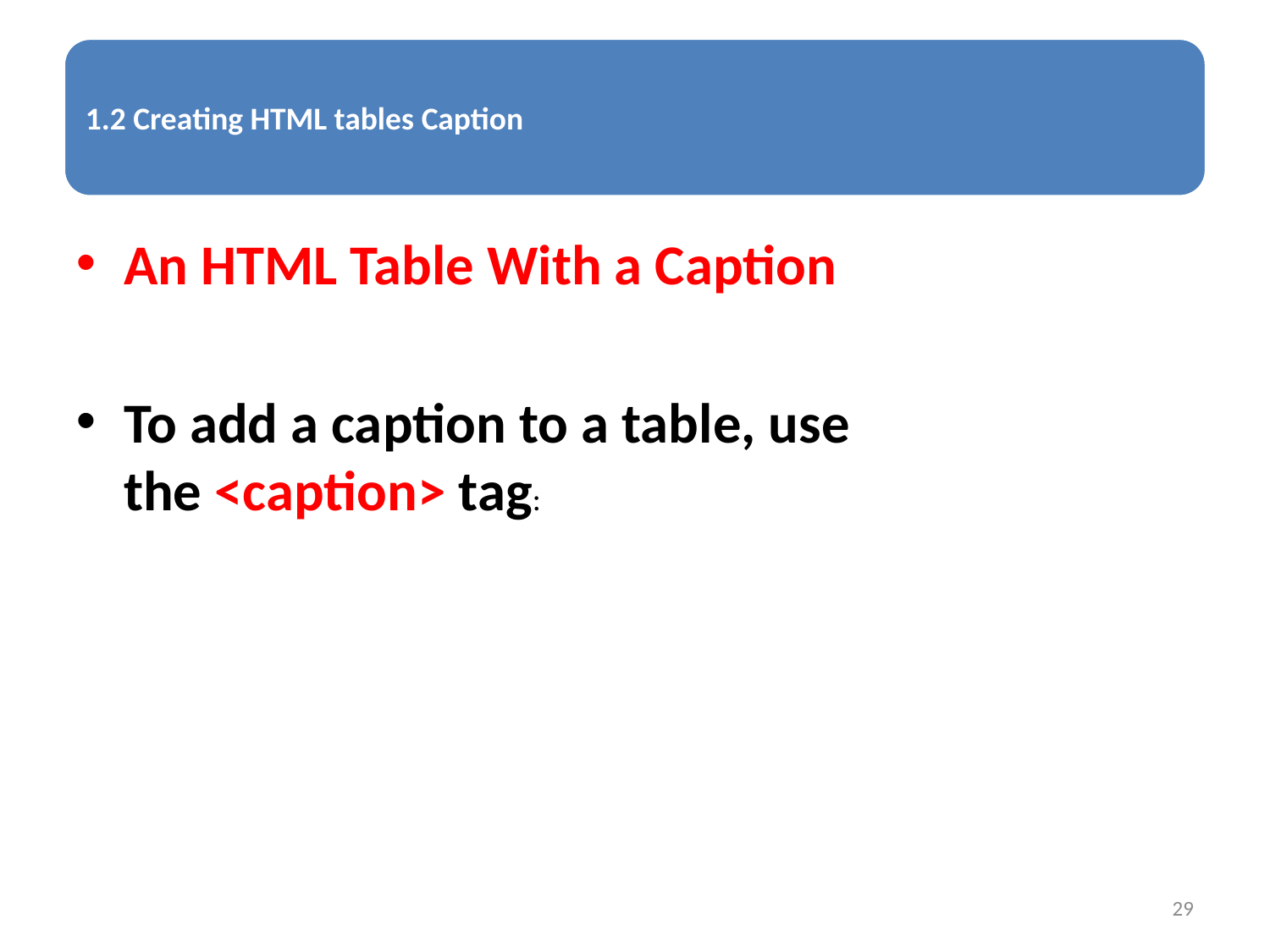

1.2 Creating HTML tables Caption
An HTML Table With a Caption

To add a caption to a table, use the <caption> tag:
29